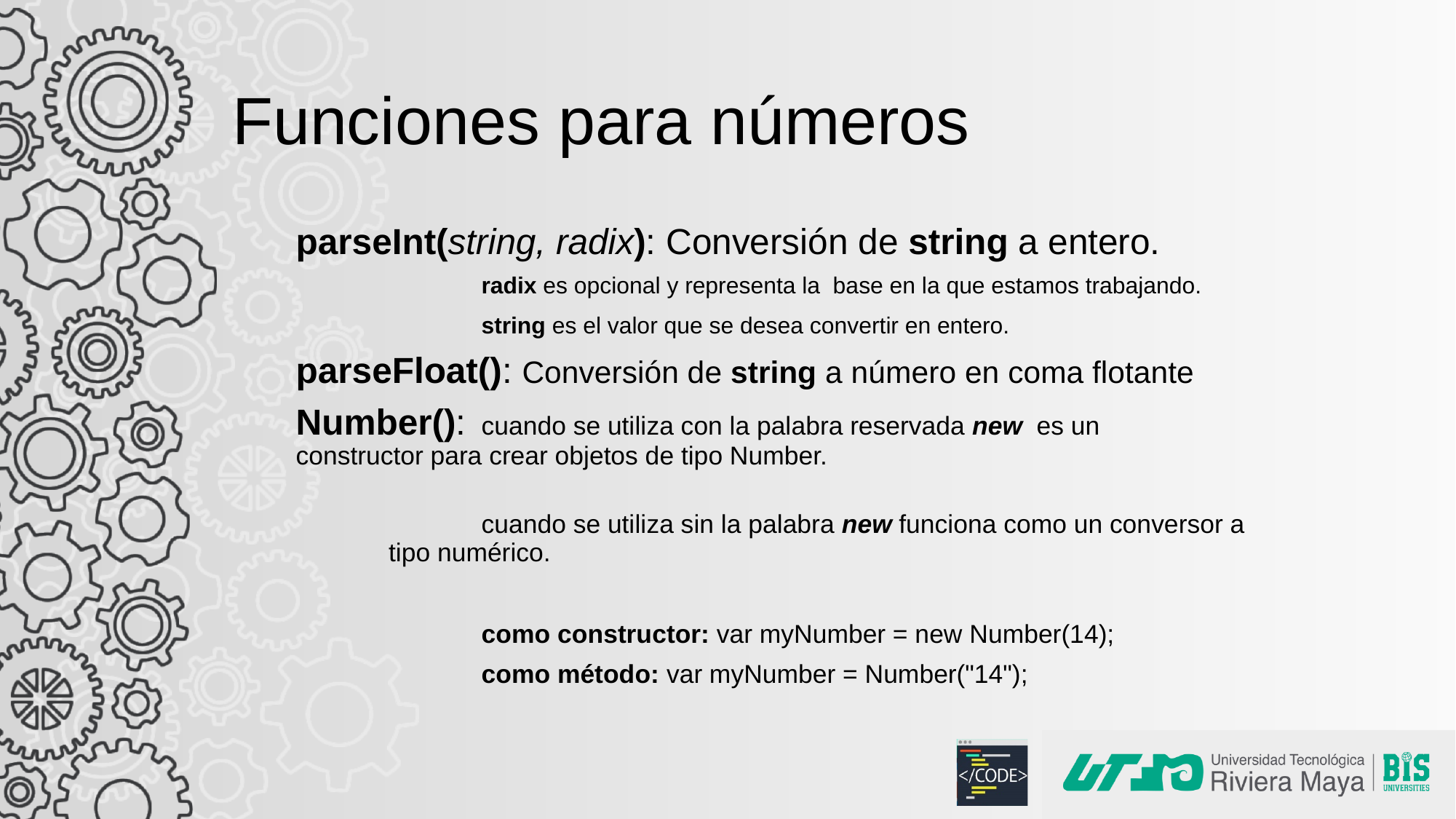

# Funciones para números
parseInt(string, radix): Conversión de string a entero.
		radix es opcional y representa la  base en la que estamos trabajando.
		string es el valor que se desea convertir en entero.
parseFloat(): Conversión de string a número en coma flotante
Number(): 	cuando se utiliza con la palabra reservada new  es un 			constructor para crear objetos de tipo Number.
		cuando se utiliza sin la palabra new funciona como un conversor a 		tipo numérico.

		como constructor: var myNumber = new Number(14);
		como método: var myNumber = Number("14");